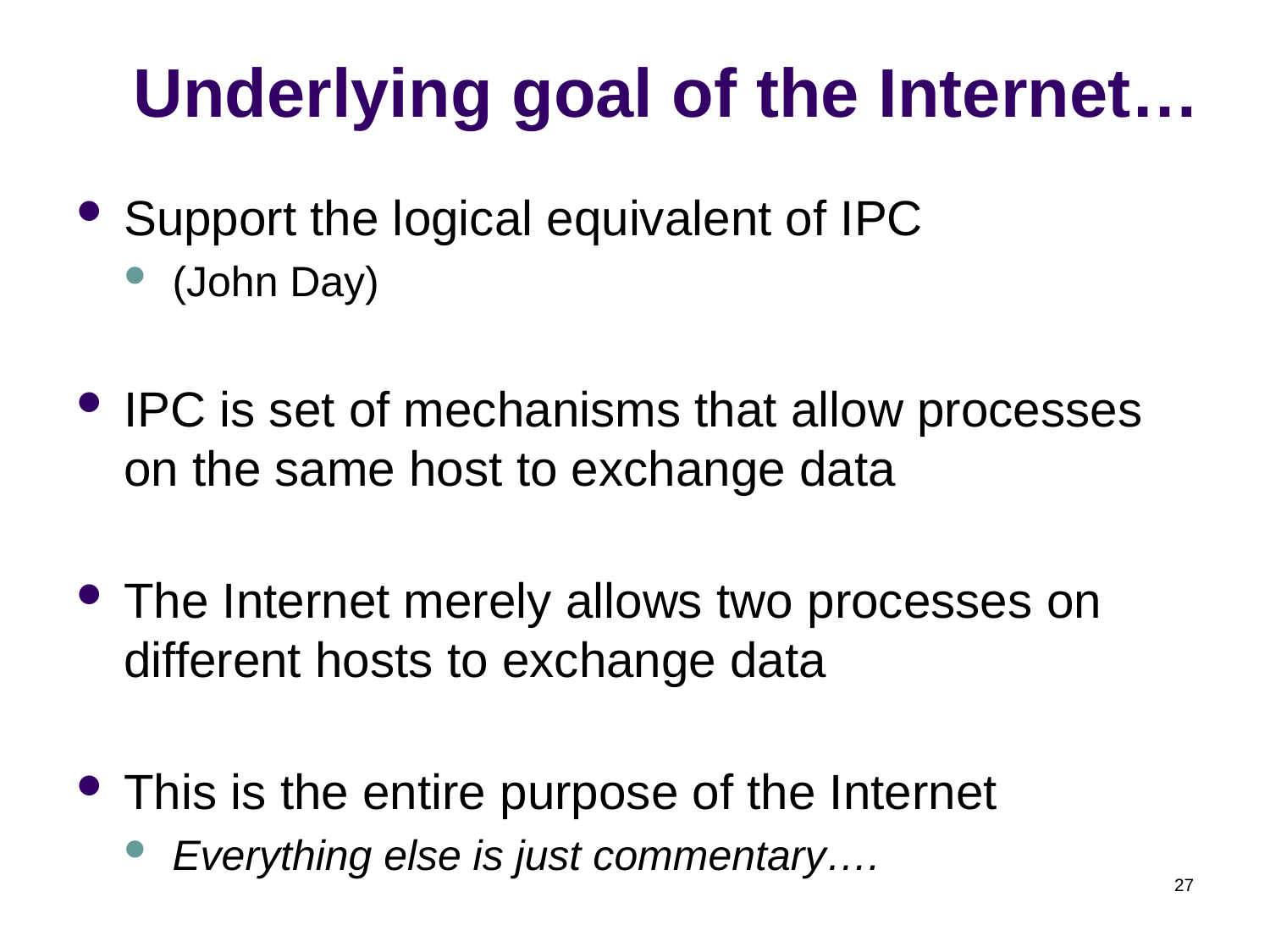

# Underlying goal of the Internet…
Support the logical equivalent of IPC
(John Day)

IPC is set of mechanisms that allow processes on the same host to exchange data

The Internet merely allows two processes on different hosts to exchange data

This is the entire purpose of the Internet
Everything else is just commentary….
27